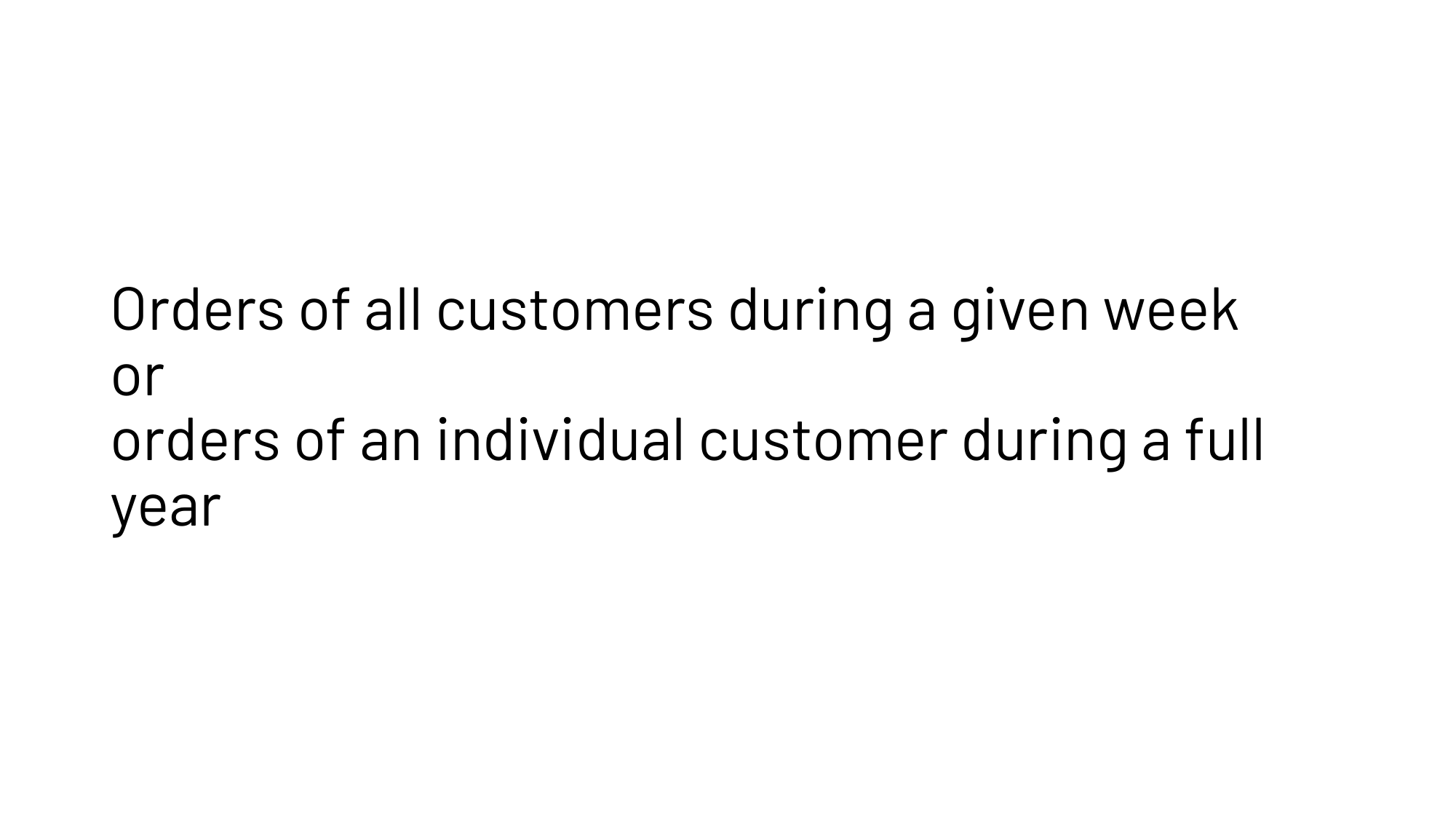

# Orders of all customers during a given week or orders of an individual customer during a full year